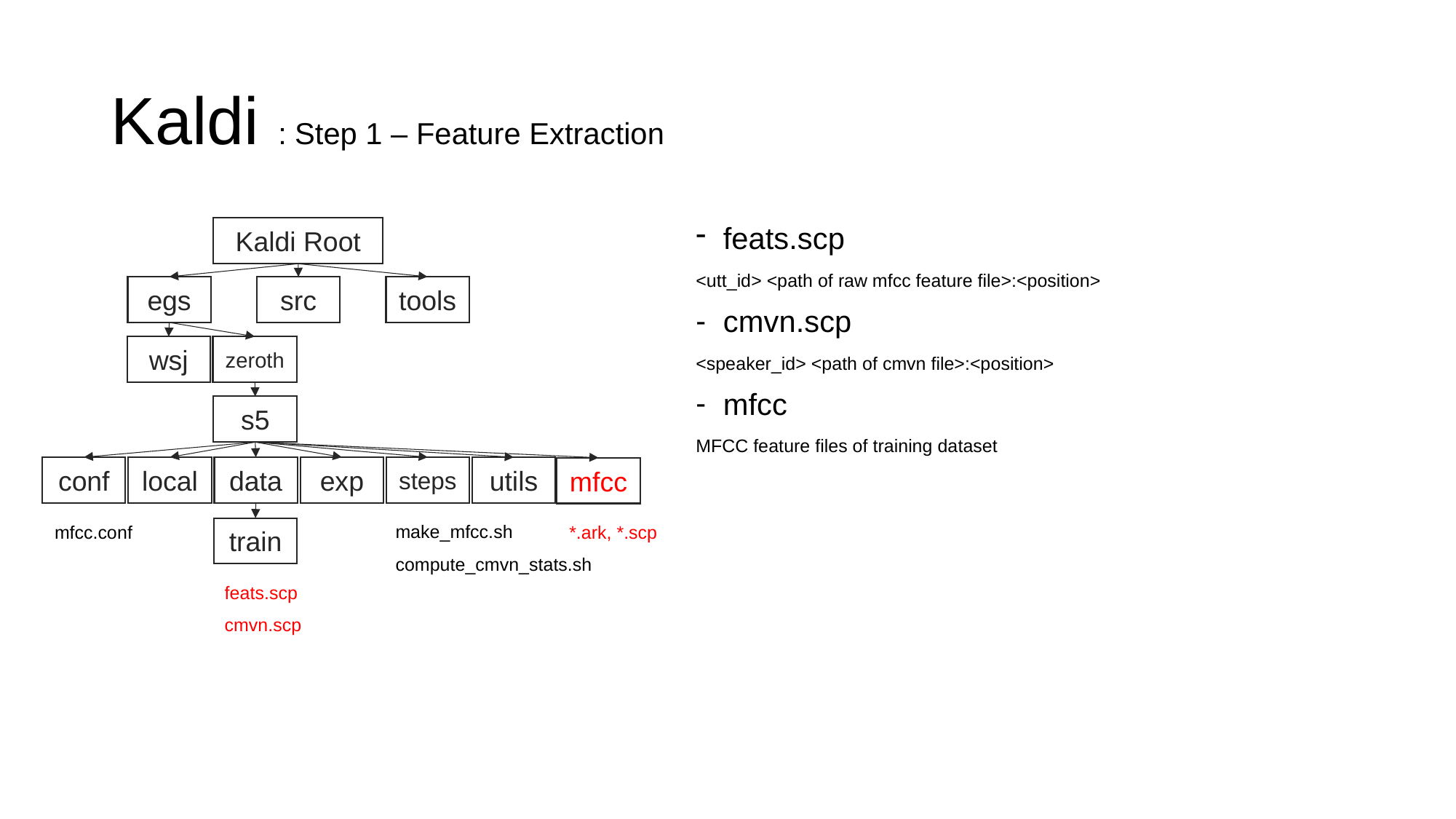

# Kaldi : Step 1 – Feature Extraction
Kaldi Root
feats.scp
<utt_id> <path of raw mfcc feature file>:<position>
cmvn.scp
<speaker_id> <path of cmvn file>:<position>
mfcc
MFCC feature files of training dataset
egs
src
tools
wsj
zeroth
s5
conf
local
data
exp
steps
utils
mfcc
make_mfcc.sh
compute_cmvn_stats.sh
mfcc.conf
*.ark, *.scp
train
feats.scp
cmvn.scp